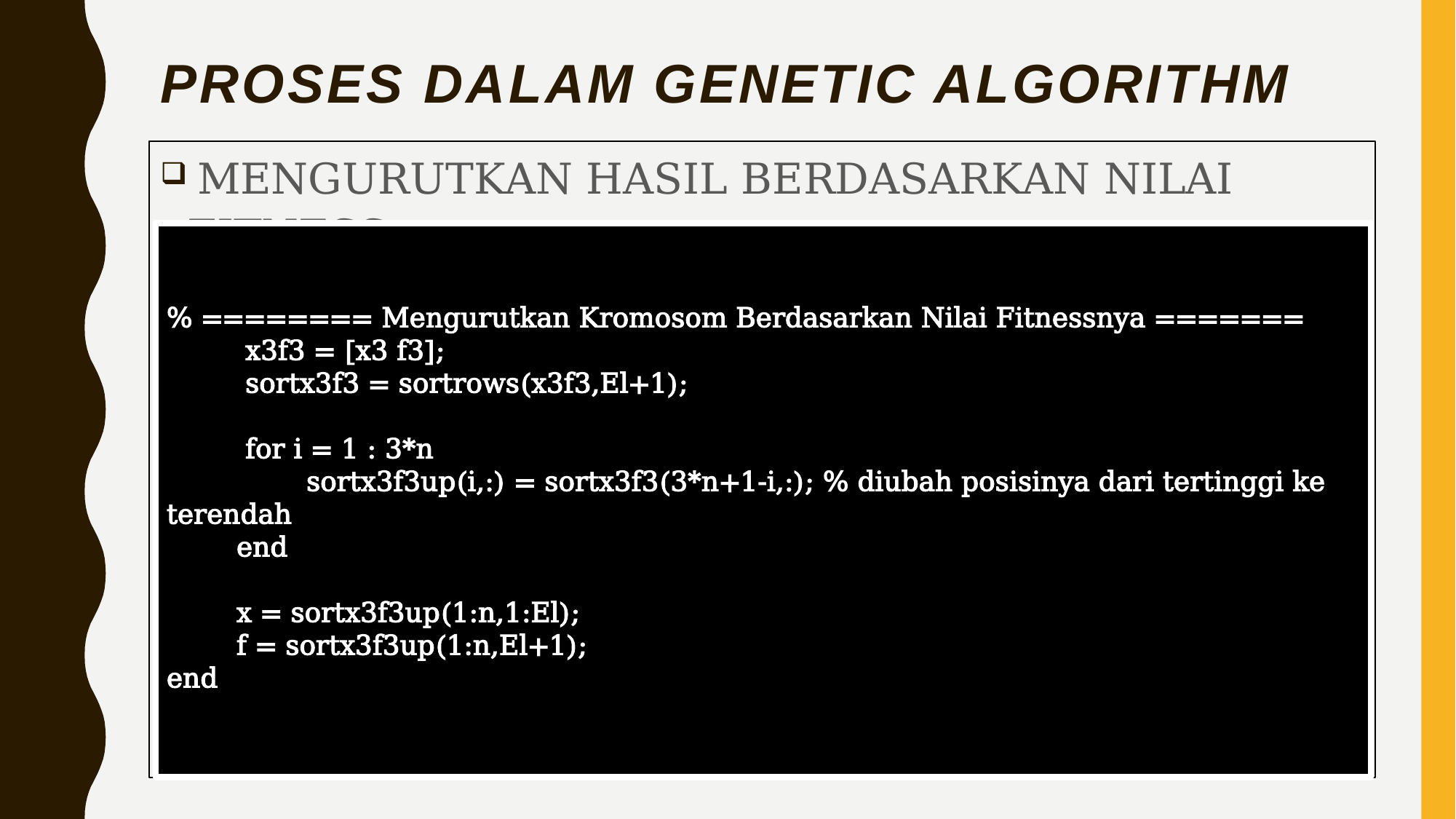

# PROSES dalam Genetic algorithm
 MENGURUTKAN HASIL BERDASARKAN NILAI FITNESS

% ======== Mengurutkan Kromosom Berdasarkan Nilai Fitnessnya =======
         x3f3 = [x3 f3];
         sortx3f3 = sortrows(x3f3,El+1);

         for i = 1 : 3*n
                sortx3f3up(i,:) = sortx3f3(3*n+1-i,:); % diubah posisinya dari tertinggi ke terendah
        end

        x = sortx3f3up(1:n,1:El);
        f = sortx3f3up(1:n,El+1);
end